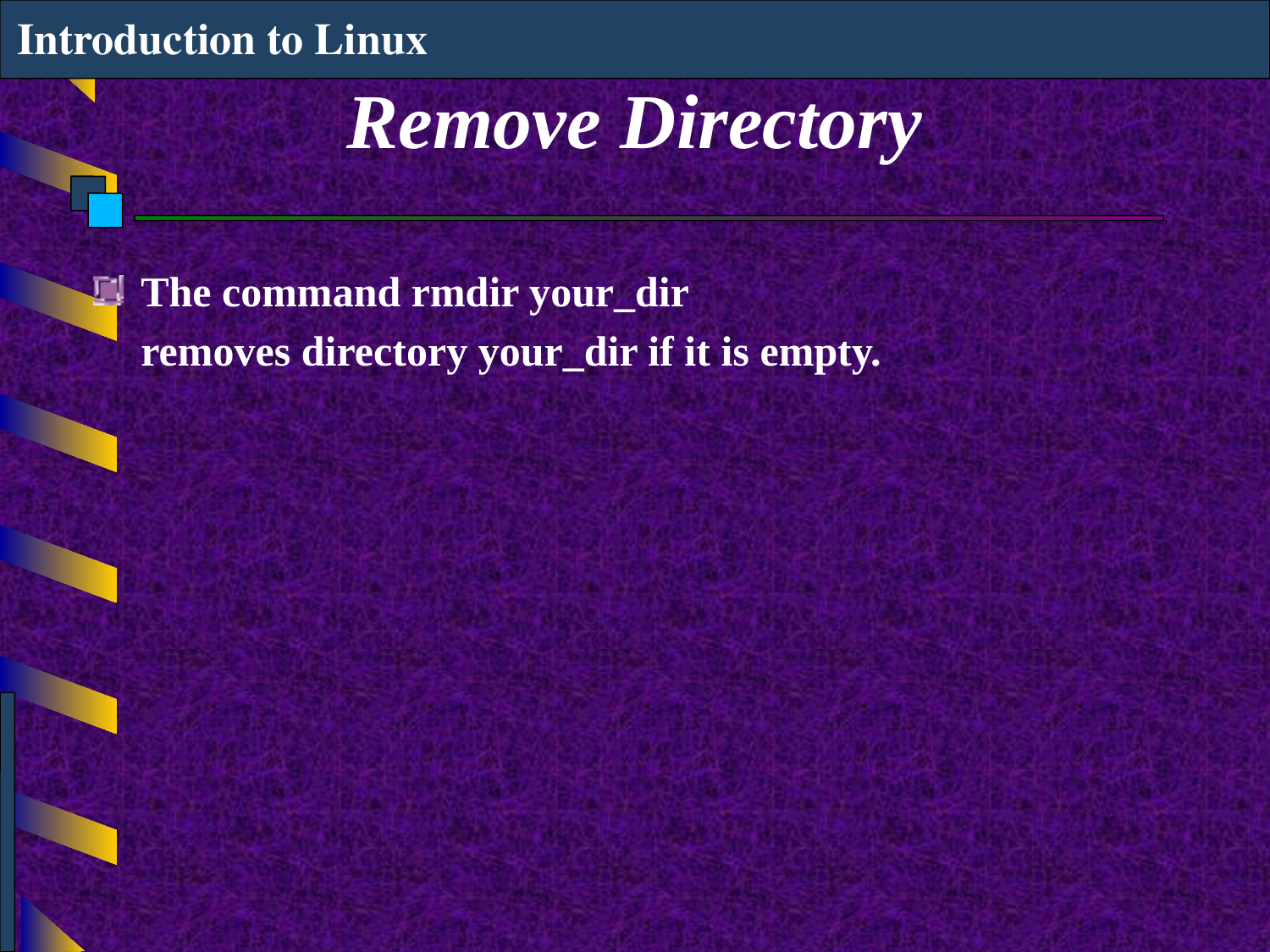

Introduction to Linux
# Remove Directory

The command rmdir your_dir
   	removes directory your_dir if it is empty.